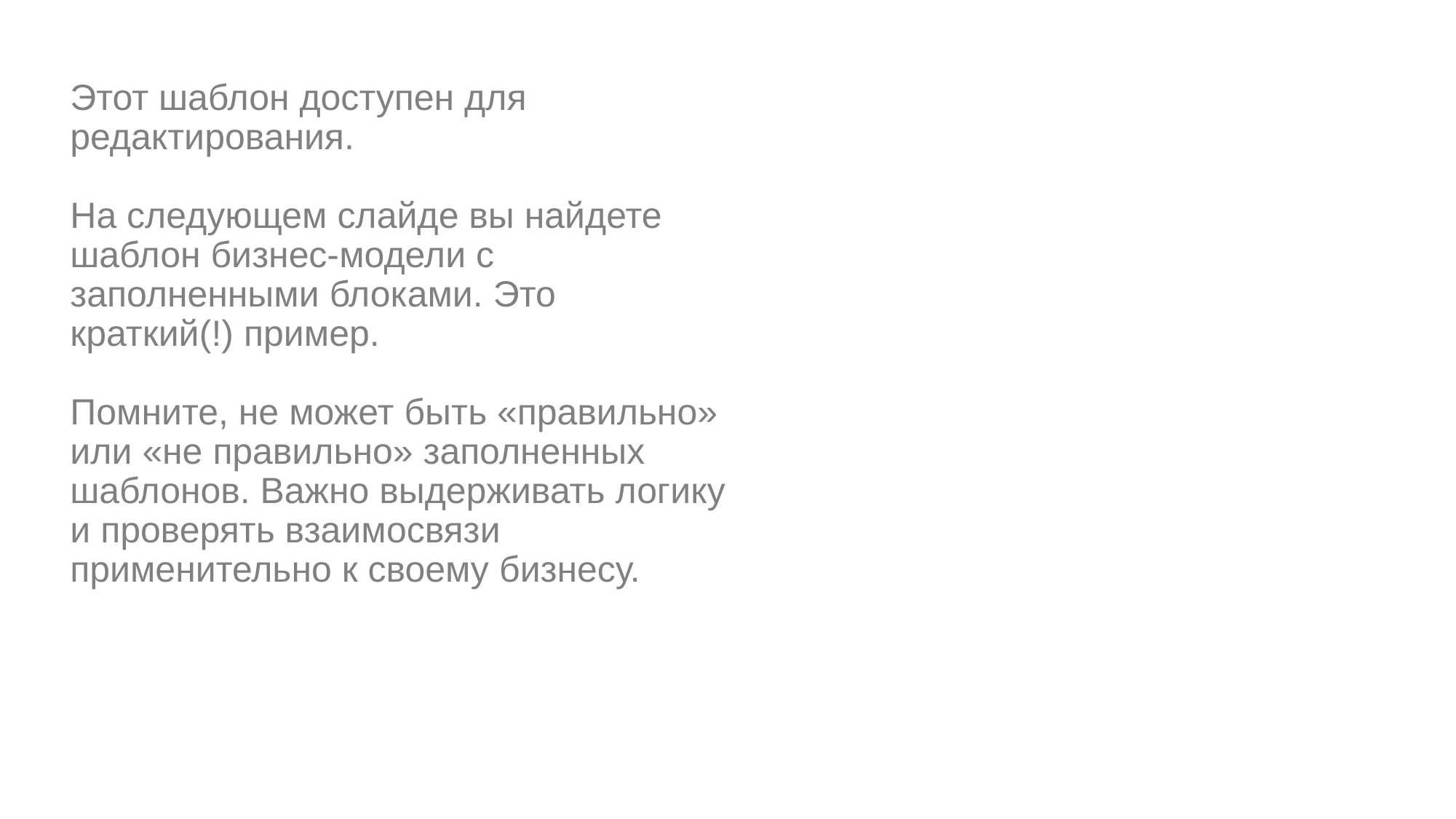

Этот шаблон доступен для редактирования.
На следующем слайде вы найдете шаблон бизнес-модели с заполненными блоками. Это краткий(!) пример.
Помните, не может быть «правильно» или «не правильно» заполненных шаблонов. Важно выдерживать логику и проверять взаимосвязи применительно к своему бизнесу.